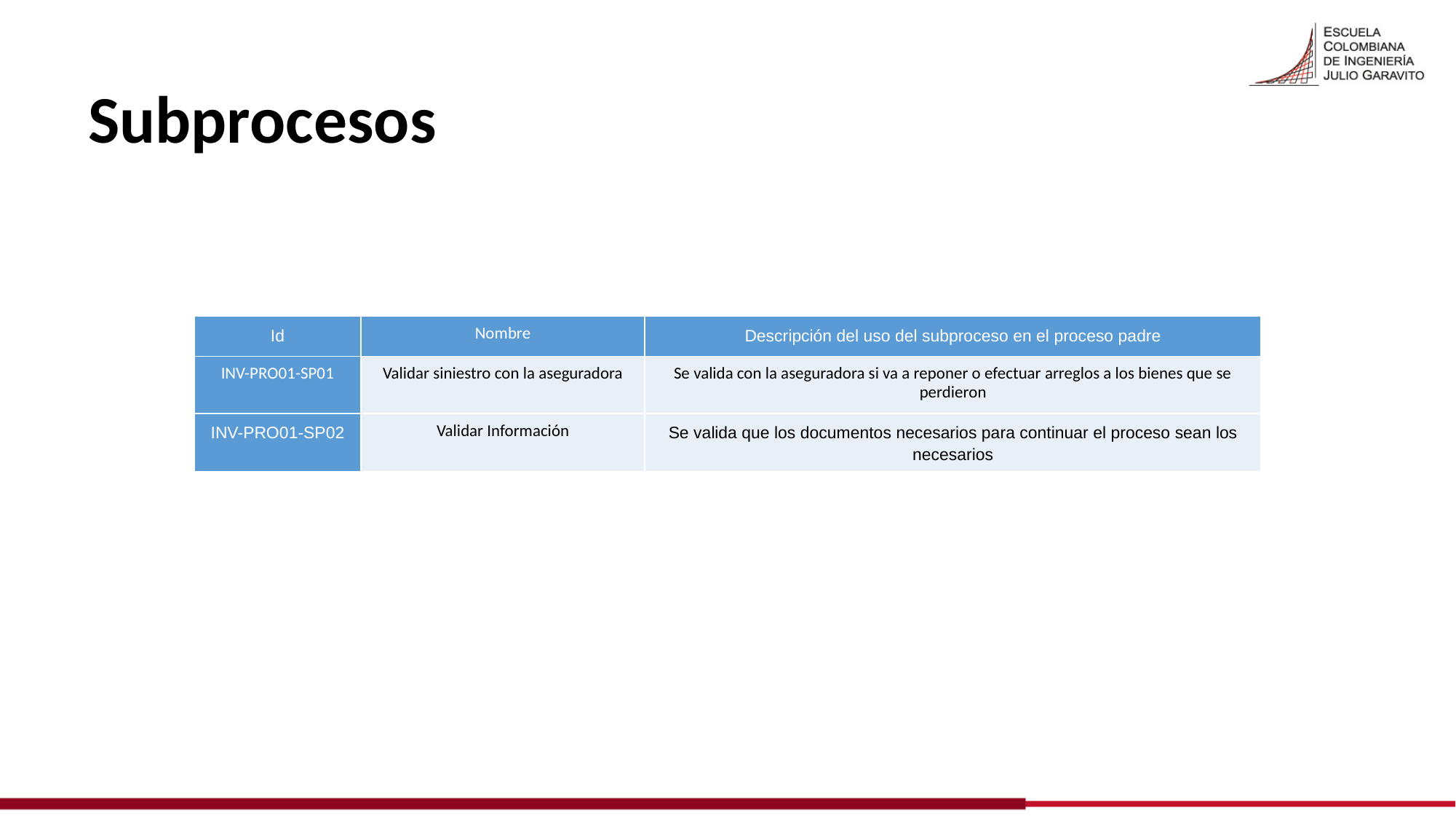

# Subprocesos
| Id | Nombre | Descripción del uso del subproceso en el proceso padre |
| --- | --- | --- |
| INV-PRO01-SP01 | Validar siniestro con la aseguradora | Se valida con la aseguradora si va a reponer o efectuar arreglos a los bienes que se perdieron |
| INV-PRO01-SP02 | Validar Información | Se valida que los documentos necesarios para continuar el proceso sean los necesarios |